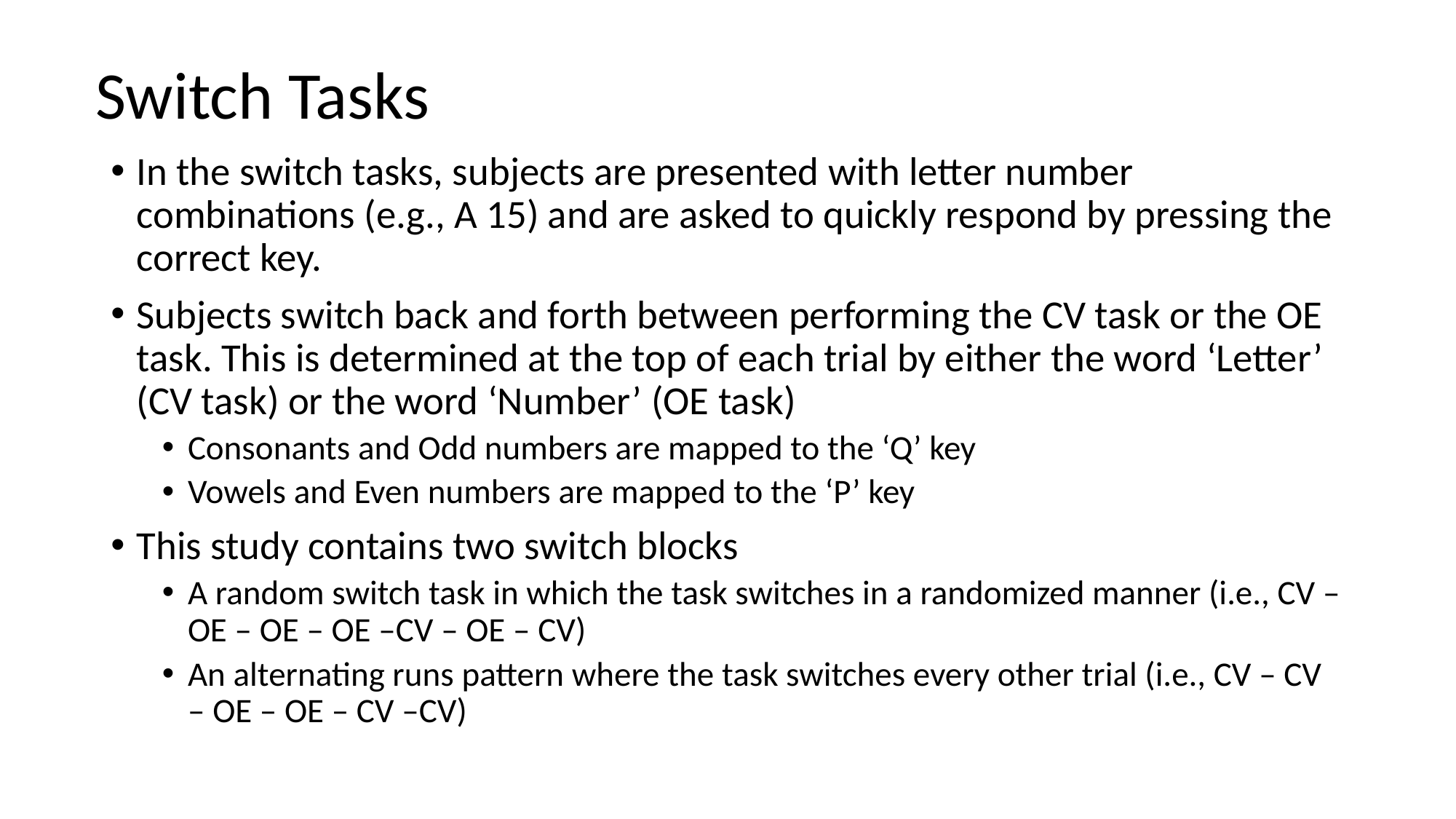

# Switch Tasks
In the switch tasks, subjects are presented with letter number combinations (e.g., A 15) and are asked to quickly respond by pressing the correct key.
Subjects switch back and forth between performing the CV task or the OE task. This is determined at the top of each trial by either the word ‘Letter’ (CV task) or the word ‘Number’ (OE task)
Consonants and Odd numbers are mapped to the ‘Q’ key
Vowels and Even numbers are mapped to the ‘P’ key
This study contains two switch blocks
A random switch task in which the task switches in a randomized manner (i.e., CV – OE – OE – OE –CV – OE – CV)
An alternating runs pattern where the task switches every other trial (i.e., CV – CV – OE – OE – CV –CV)